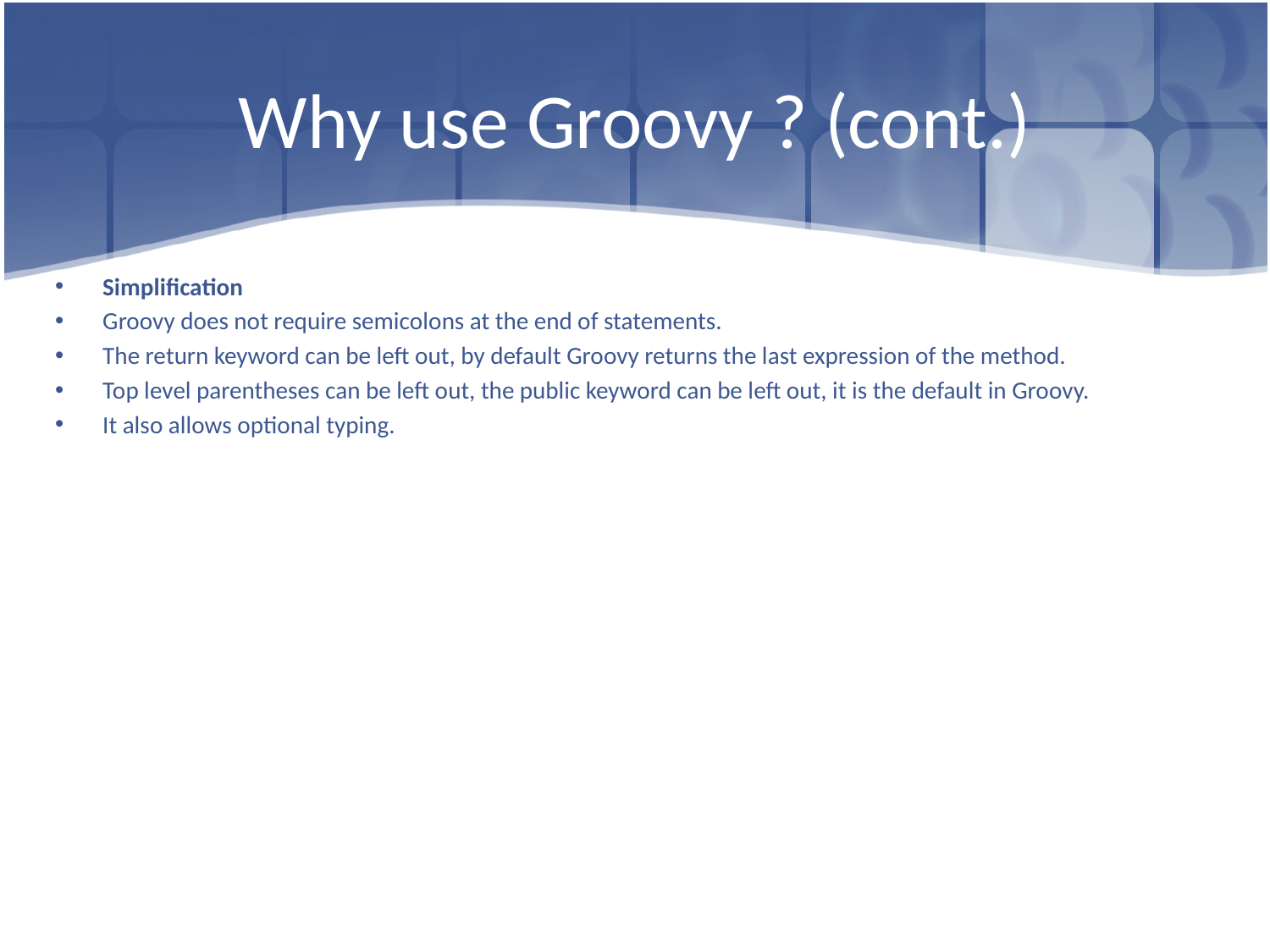

# Why use Groovy ? (cont.)
Simplification
Groovy does not require semicolons at the end of statements.
The return keyword can be left out, by default Groovy returns the last expression of the method.
Top level parentheses can be left out, the public keyword can be left out, it is the default in Groovy.
It also allows optional typing.